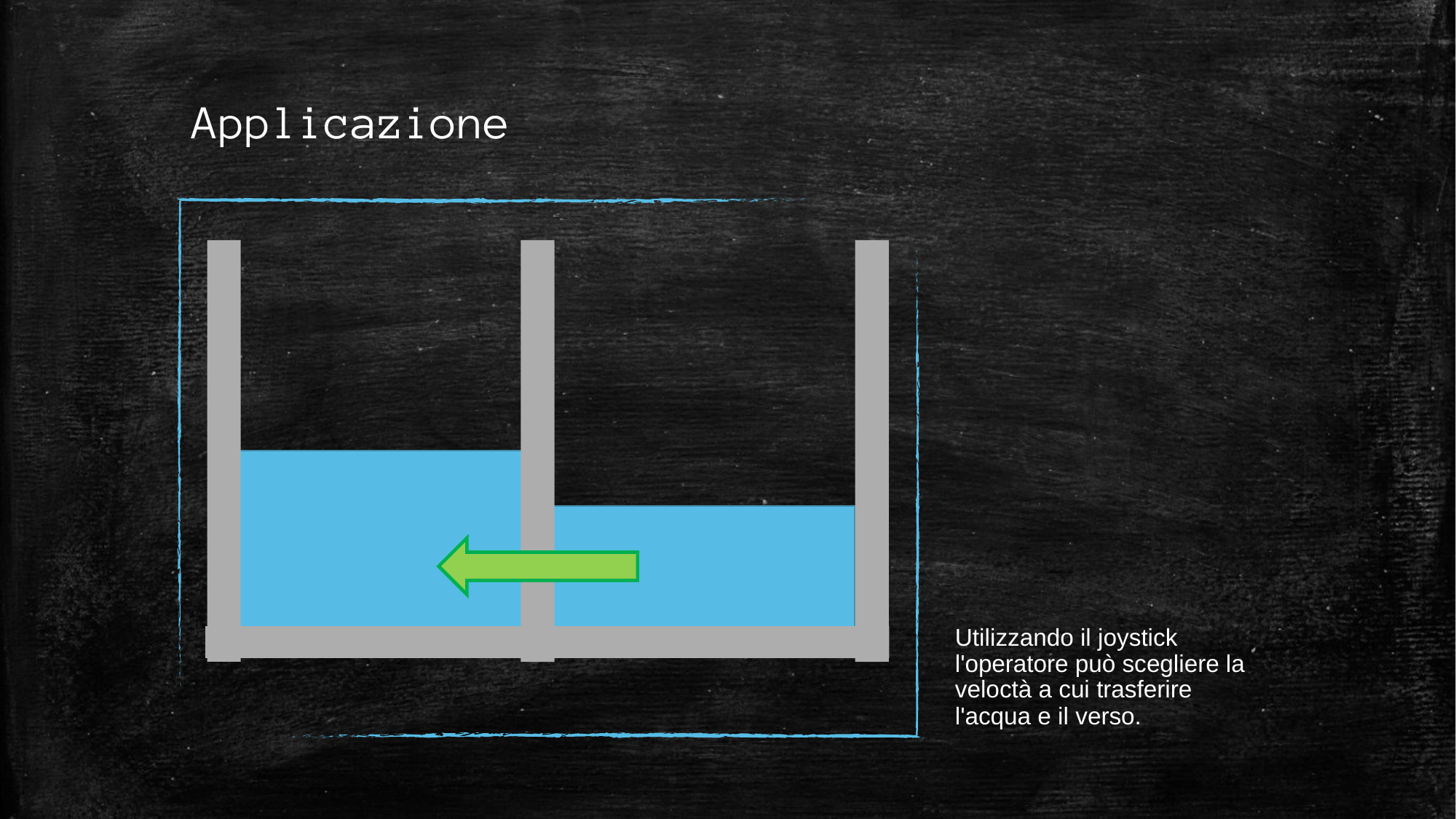

# Applicazione

Utilizzando il joystick l'operatore può scegliere la veloctà a cui trasferire l'acqua e il verso.